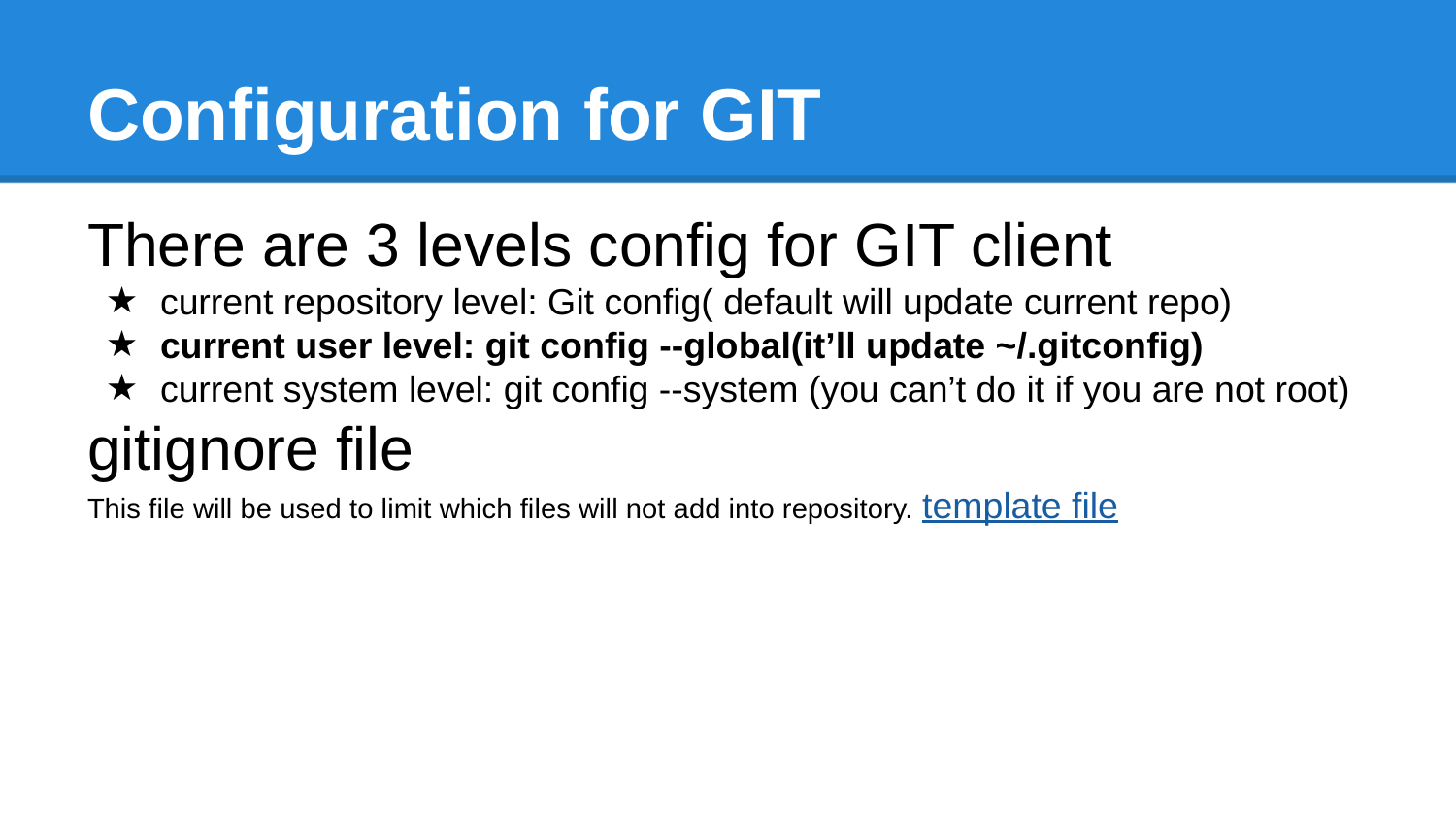

# Configuration for GIT
There are 3 levels config for GIT client
current repository level: Git config( default will update current repo)
current user level: git config --global(it’ll update ~/.gitconfig)
current system level: git config --system (you can’t do it if you are not root)
gitignore file
This file will be used to limit which files will not add into repository. template file